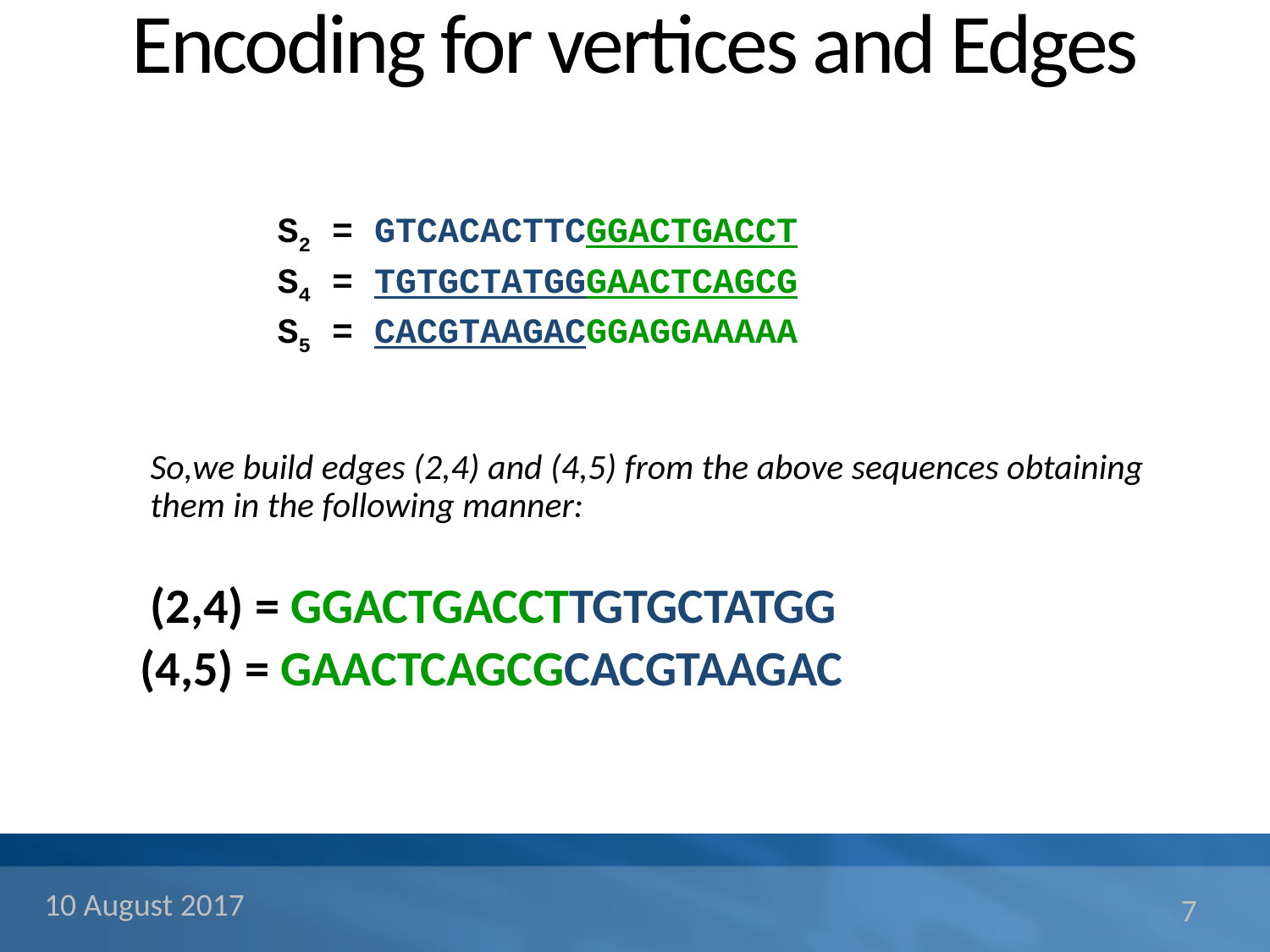

# Encoding for vertices and Edges

		S2 = GTCACACTTCGGACTGACCT
		S4 = TGTGCTATGGGAACTCAGCG
		S5 = CACGTAAGACGGAGGAAAAA

	So,we build edges (2,4) and (4,5) from the above sequences obtaining them in the following manner:

	(2,4) = GGACTGACCTTGTGCTATGG
    (4,5) = GAACTCAGCGCACGTAAGAC